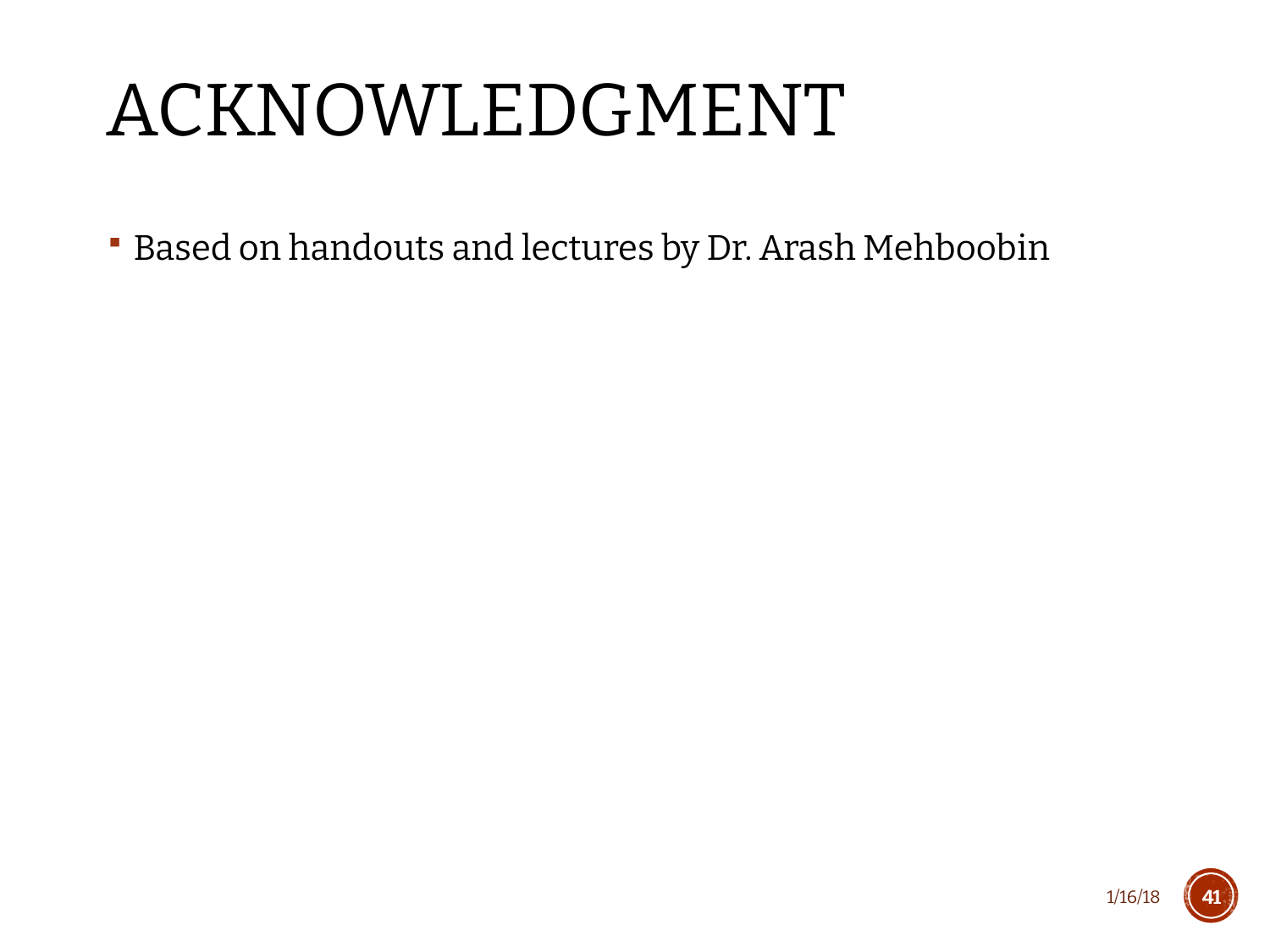

# Acknowledgment
Based on handouts and lectures by Dr. Arash Mehboobin
1/16/18
41